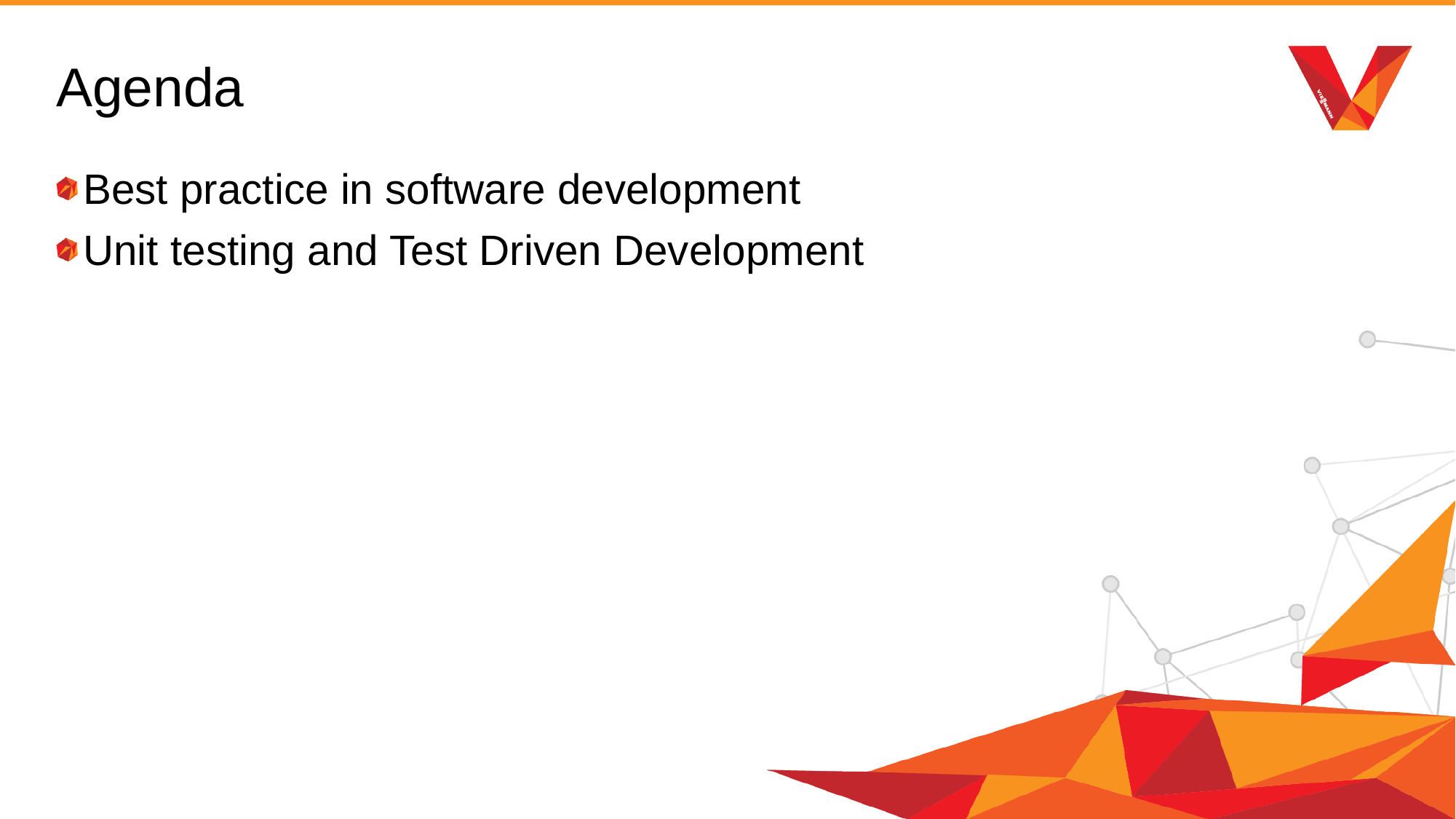

# Agenda
Best practice in software development
Unit testing and Test Driven Development